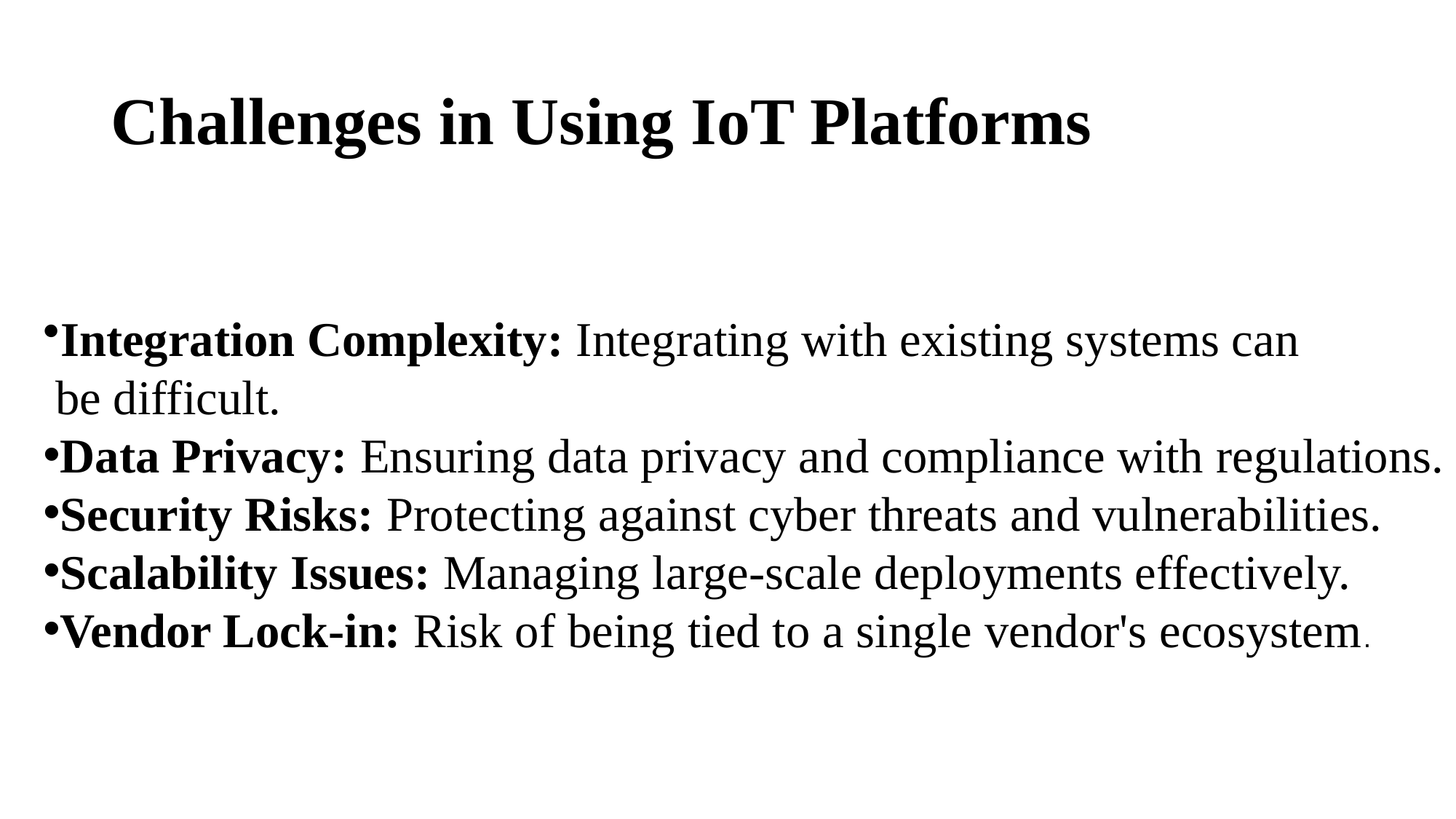

# Challenges in Using IoT Platforms
Integration Complexity: Integrating with existing systems can
 be difficult.
Data Privacy: Ensuring data privacy and compliance with regulations.
Security Risks: Protecting against cyber threats and vulnerabilities.
Scalability Issues: Managing large-scale deployments effectively.
Vendor Lock-in: Risk of being tied to a single vendor's ecosystem.